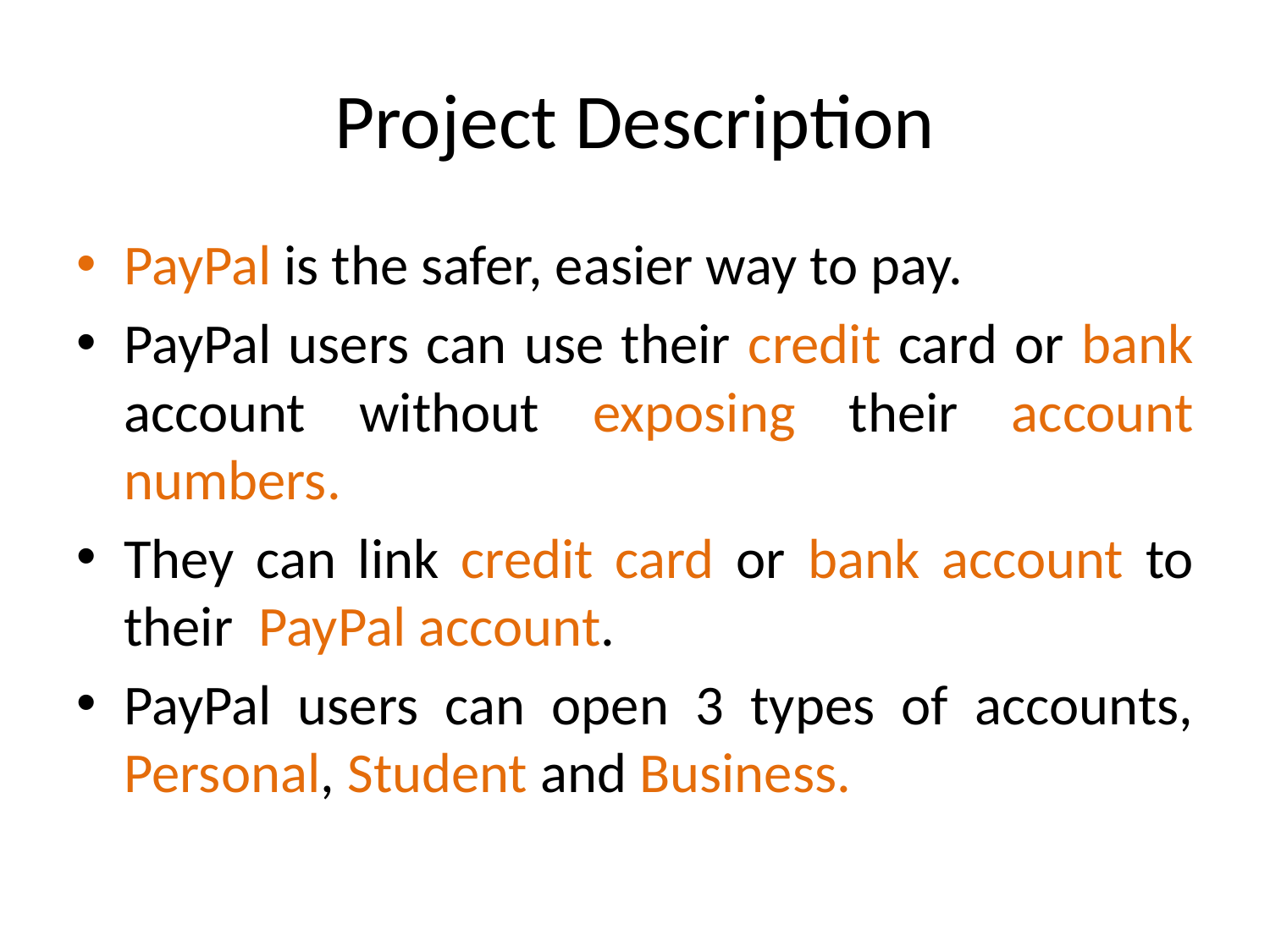

# Project Description
PayPal is the safer, easier way to pay.
PayPal users can use their credit card or bank account without exposing their account numbers.
They can link credit card or bank account to their  PayPal account.
PayPal users can open 3 types of accounts, Personal, Student and Business.